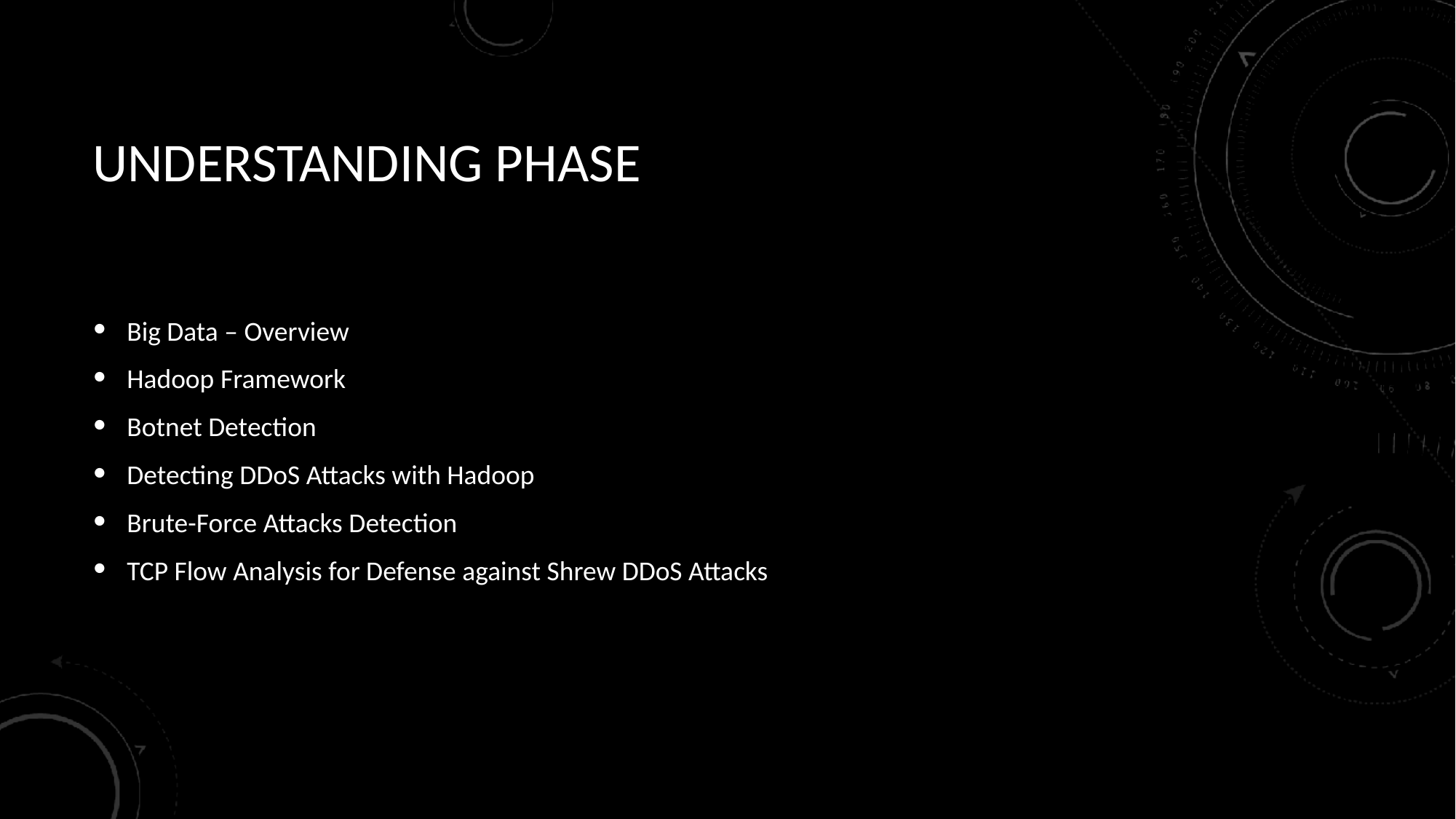

# UNDERSTANDING PHASE
Big Data – Overview
Hadoop Framework
Botnet Detection
Detecting DDoS Attacks with Hadoop
Brute-Force Attacks Detection
TCP Flow Analysis for Defense against Shrew DDoS Attacks